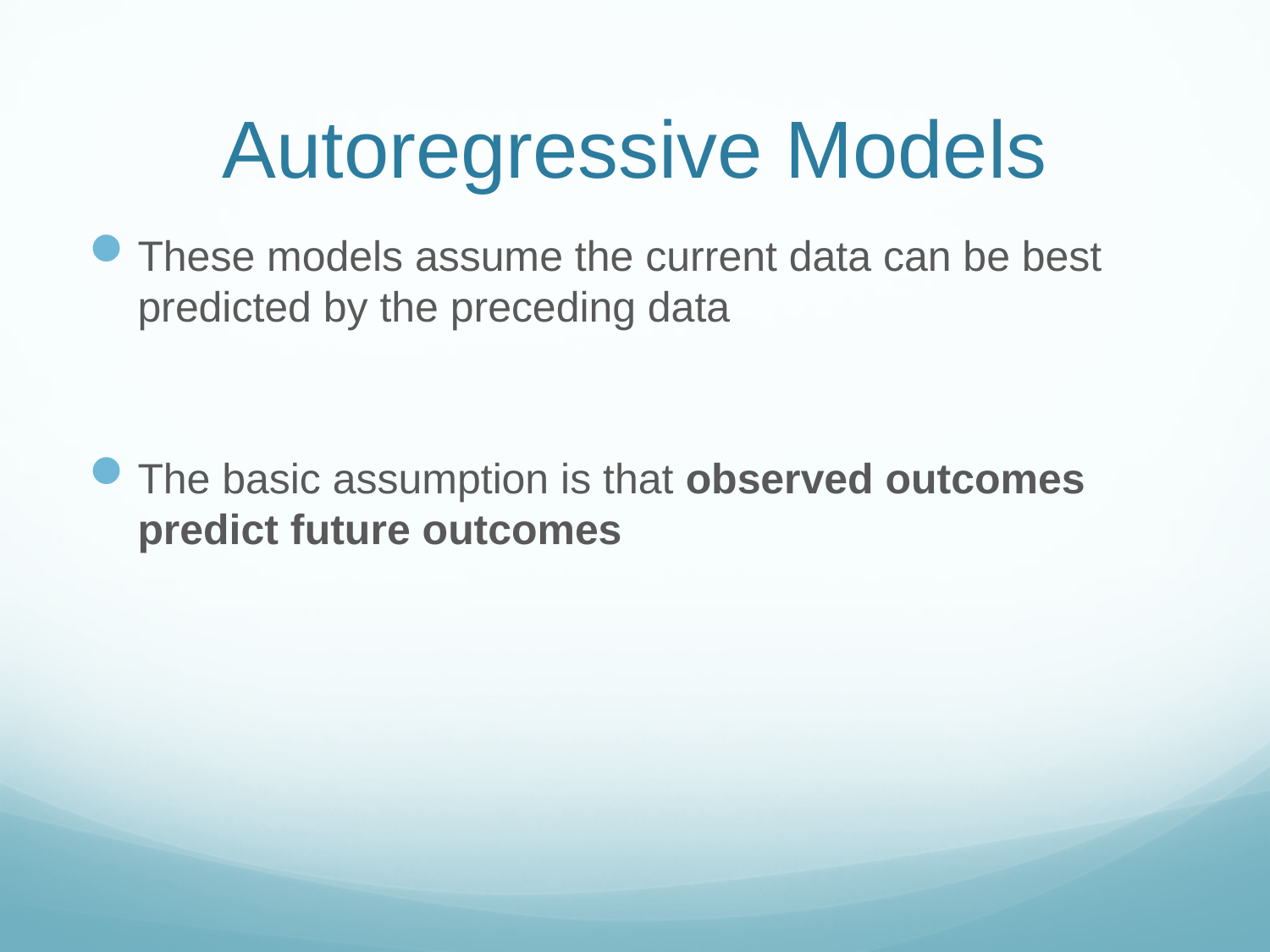

# Autoregressive Models
These models assume the current data can be best predicted by the preceding data

The basic assumption is that observed outcomes predict future outcomes